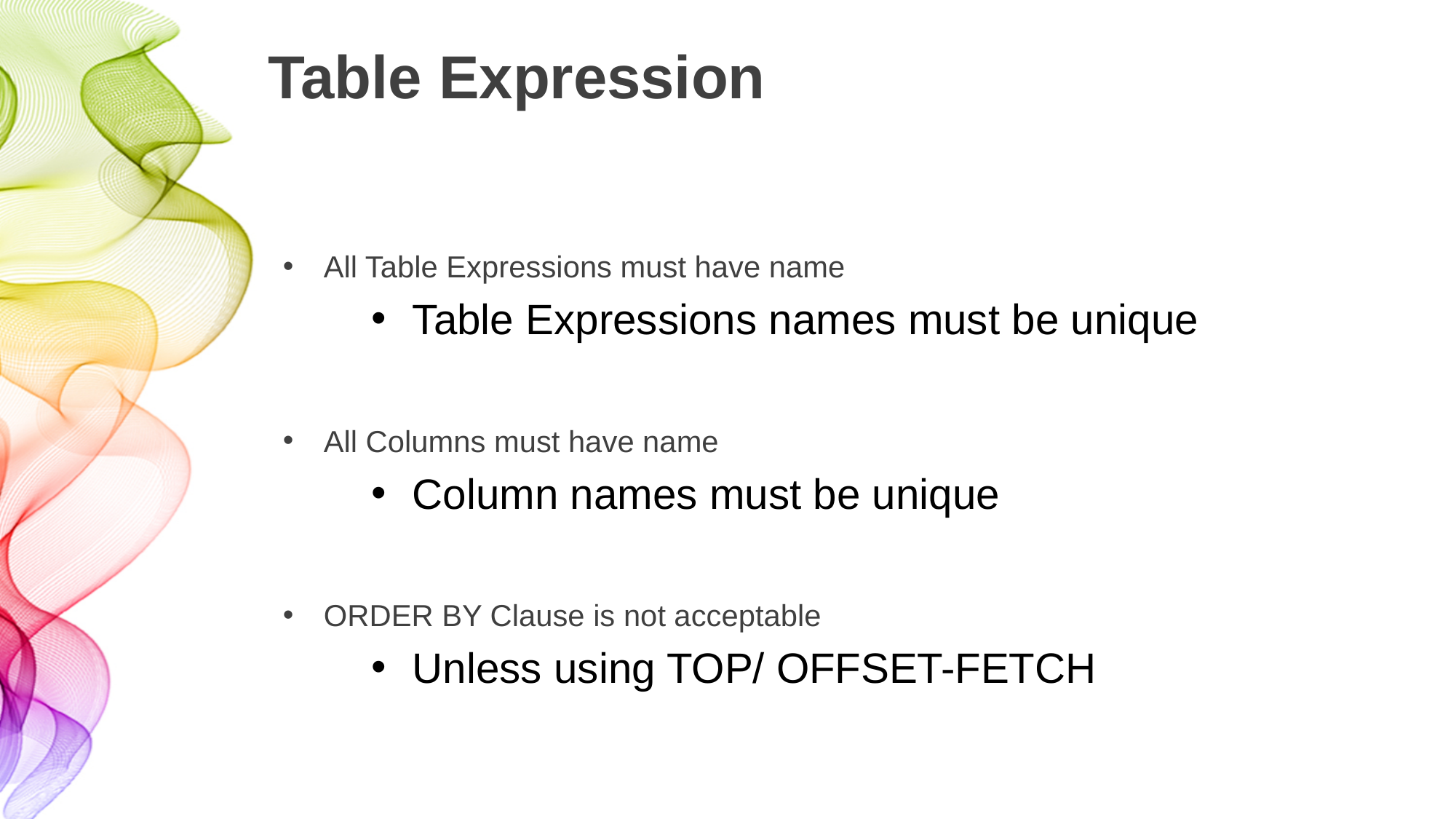

# Table Expression
All Table Expressions must have name
Table Expressions names must be unique

All Columns must have name
Column names must be unique

ORDER BY Clause is not acceptable
Unless using TOP/ OFFSET-FETCH